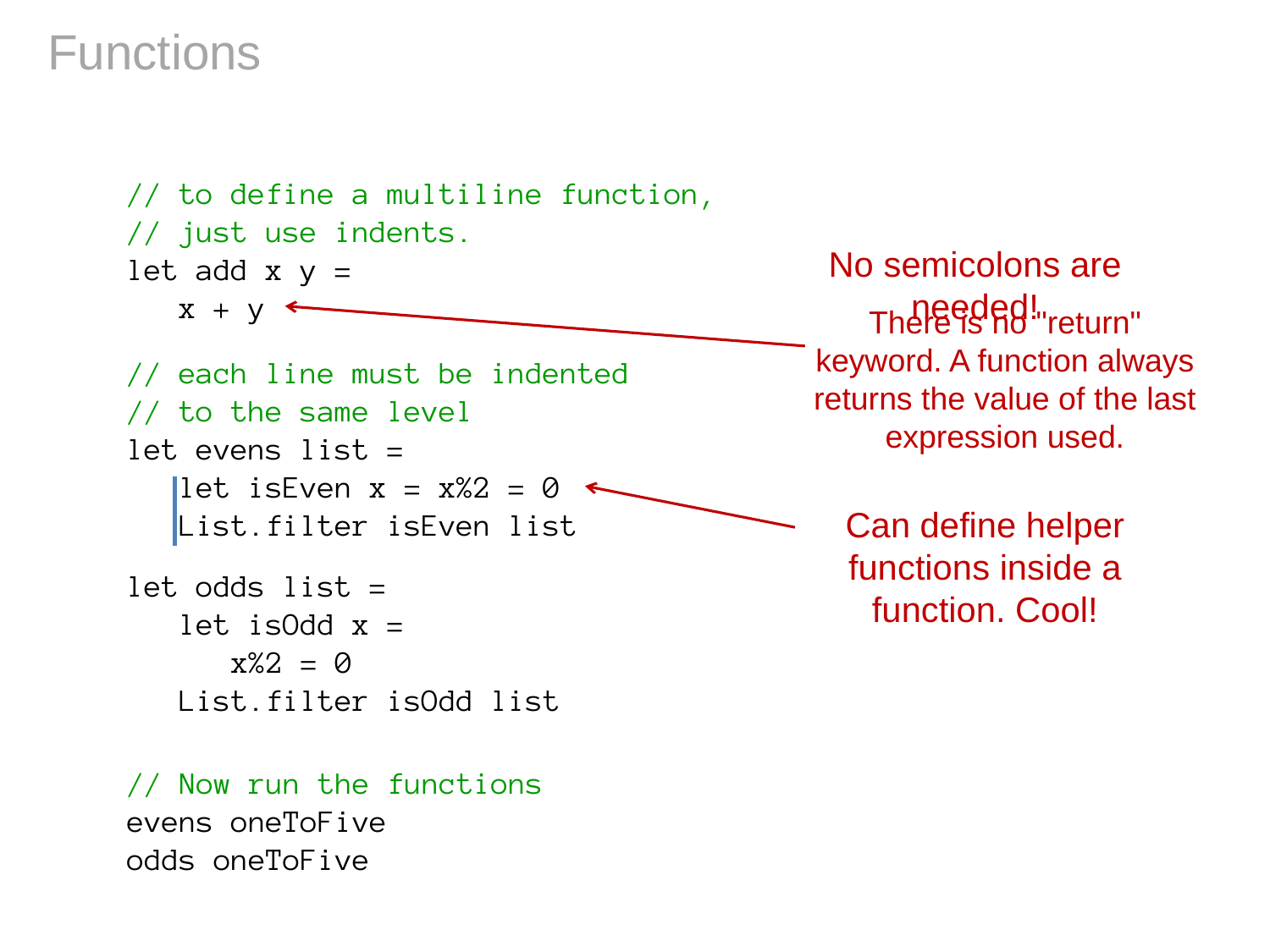

# Functions
// to define a multiline function,
// just use indents.
let add x y =
   x + y
No semicolons are needed!
There is no "return" keyword. A function always returns the value of the last expression used.
// each line must be indented
// to the same level
let evens list =
   let isEven x = x%2 = 0
   List.filter isEven list
Can define helper functions inside a function. Cool!
let odds list =
   let isOdd x =
      x%2 = 0
   List.filter isOdd list
// Now run the functions
evens oneToFive
odds oneToFive